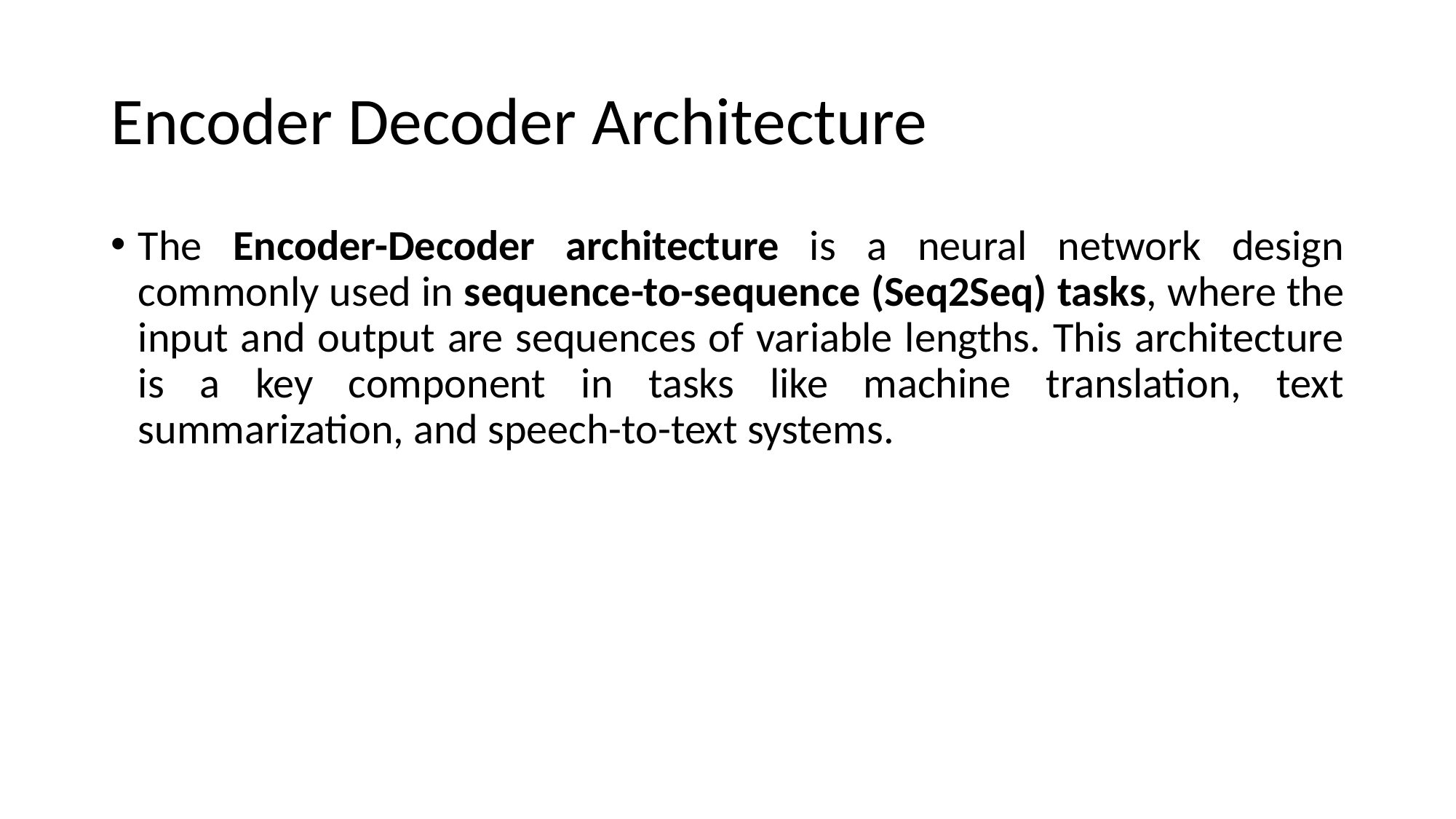

# Encoder Decoder Architecture
The Encoder-Decoder architecture is a neural network design commonly used in sequence-to-sequence (Seq2Seq) tasks, where the input and output are sequences of variable lengths. This architecture is a key component in tasks like machine translation, text summarization, and speech-to-text systems.